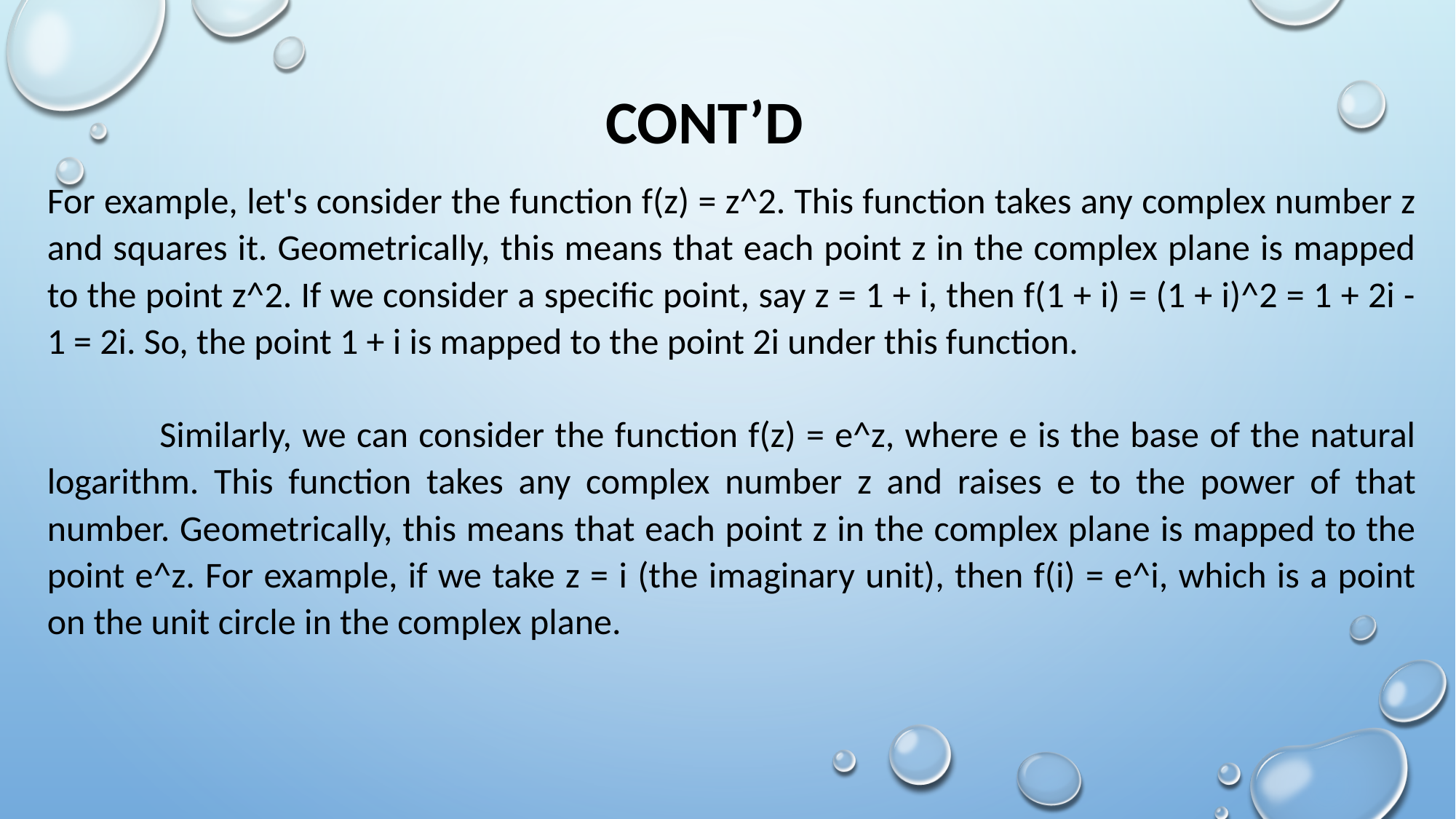

# Cont’d
For example, let's consider the function f(z) = z^2. This function takes any complex number z and squares it. Geometrically, this means that each point z in the complex plane is mapped to the point z^2. If we consider a specific point, say z = 1 + i, then f(1 + i) = (1 + i)^2 = 1 + 2i - 1 = 2i. So, the point 1 + i is mapped to the point 2i under this function.

	Similarly, we can consider the function f(z) = e^z, where e is the base of the natural logarithm. This function takes any complex number z and raises e to the power of that number. Geometrically, this means that each point z in the complex plane is mapped to the point e^z. For example, if we take z = i (the imaginary unit), then f(i) = e^i, which is a point on the unit circle in the complex plane.